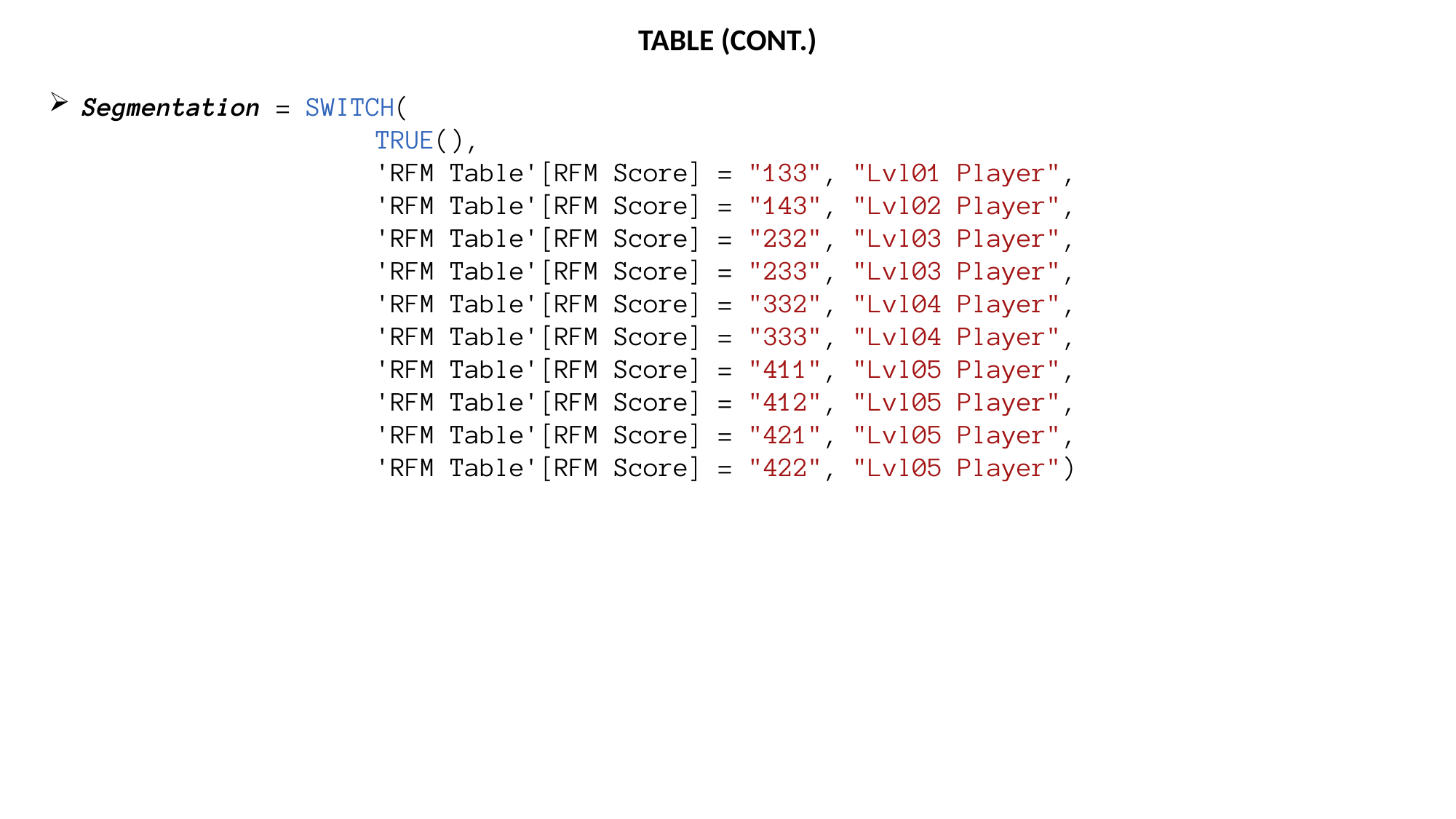

TABLE (CONT.)

Segmentation = SWITCH(
		TRUE(),
		'RFM Table'[RFM Score] = "133", "Lvl01 Player",
		'RFM Table'[RFM Score] = "143", "Lvl02 Player",
		'RFM Table'[RFM Score] = "232", "Lvl03 Player",
		'RFM Table'[RFM Score] = "233", "Lvl03 Player",
		'RFM Table'[RFM Score] = "332", "Lvl04 Player",
		'RFM Table'[RFM Score] = "333", "Lvl04 Player",
		'RFM Table'[RFM Score] = "411", "Lvl05 Player",
		'RFM Table'[RFM Score] = "412", "Lvl05 Player",
		'RFM Table'[RFM Score] = "421", "Lvl05 Player",
		'RFM Table'[RFM Score] = "422", "Lvl05 Player")